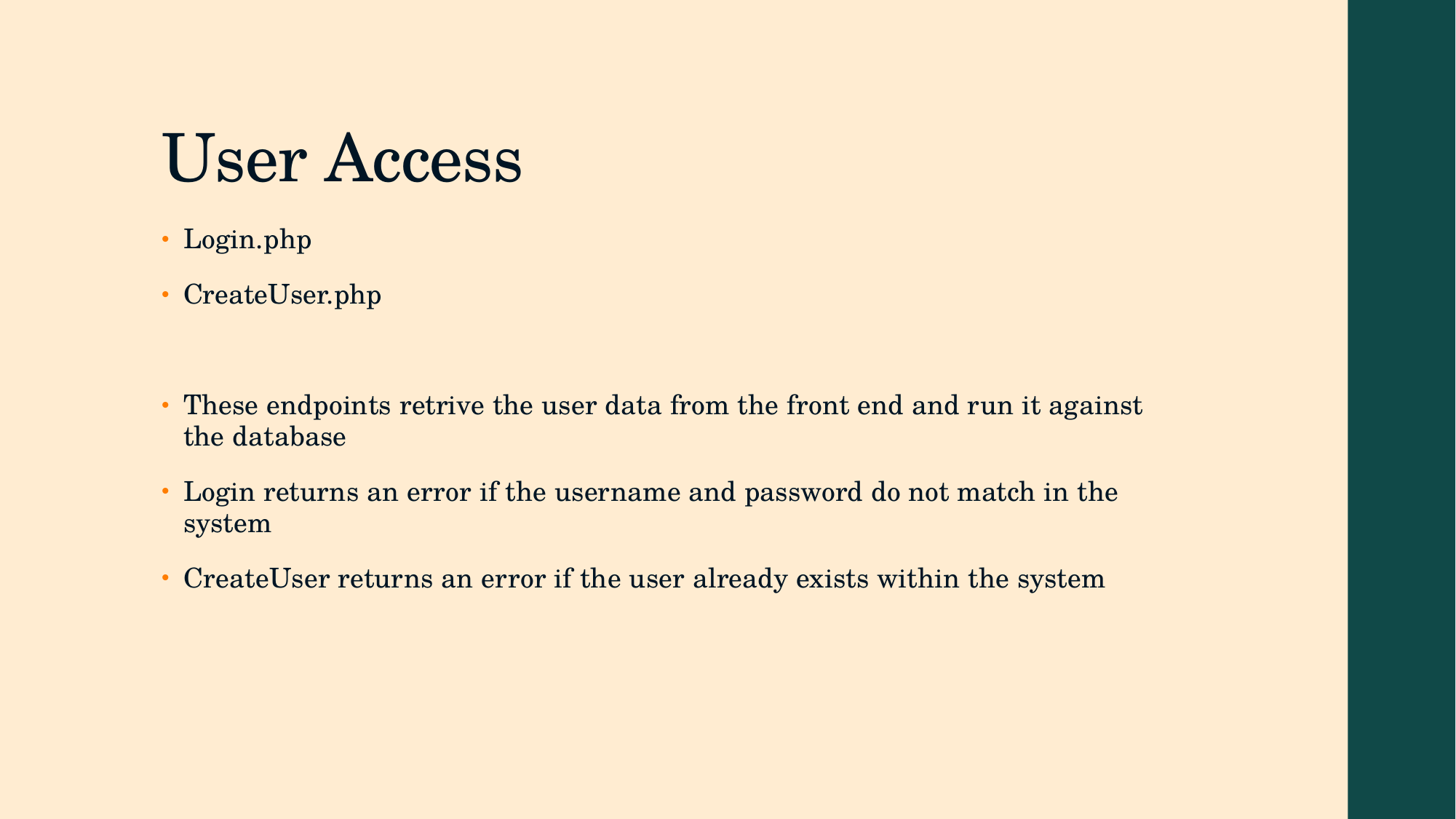

# User Access
Login.php
CreateUser.php

These endpoints retrive the user data from the front end and run it against the database
Login returns an error if the username and password do not match in the system
CreateUser returns an error if the user already exists within the system